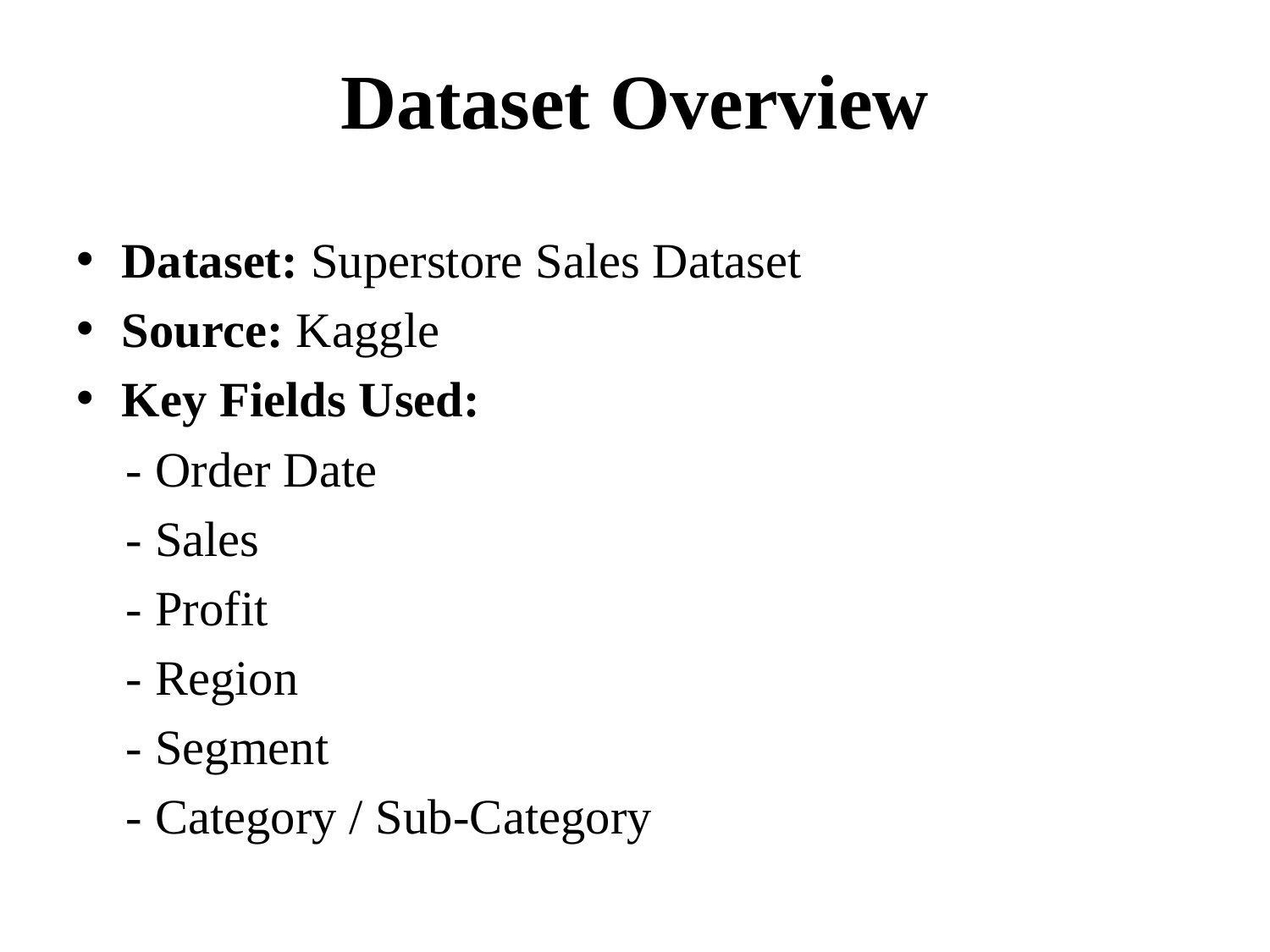

# Dataset Overview
Dataset: Superstore Sales Dataset
Source: Kaggle
Key Fields Used:
    - Order Date
    - Sales
    - Profit
    - Region
    - Segment
    - Category / Sub-Category